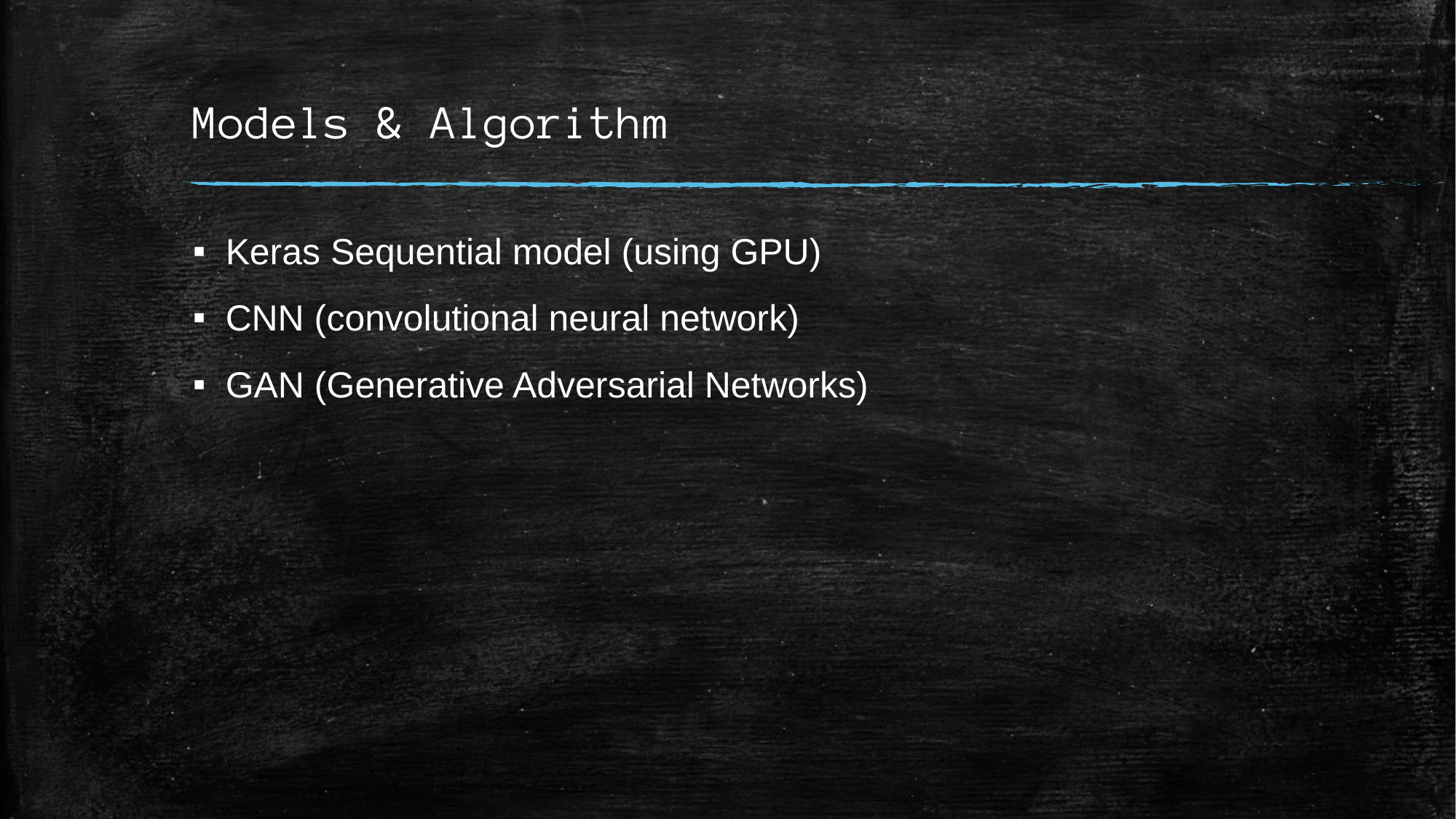

# Models & Algorithm
Keras Sequential model (using GPU)
CNN (convolutional neural network)
GAN (Generative Adversarial Networks)